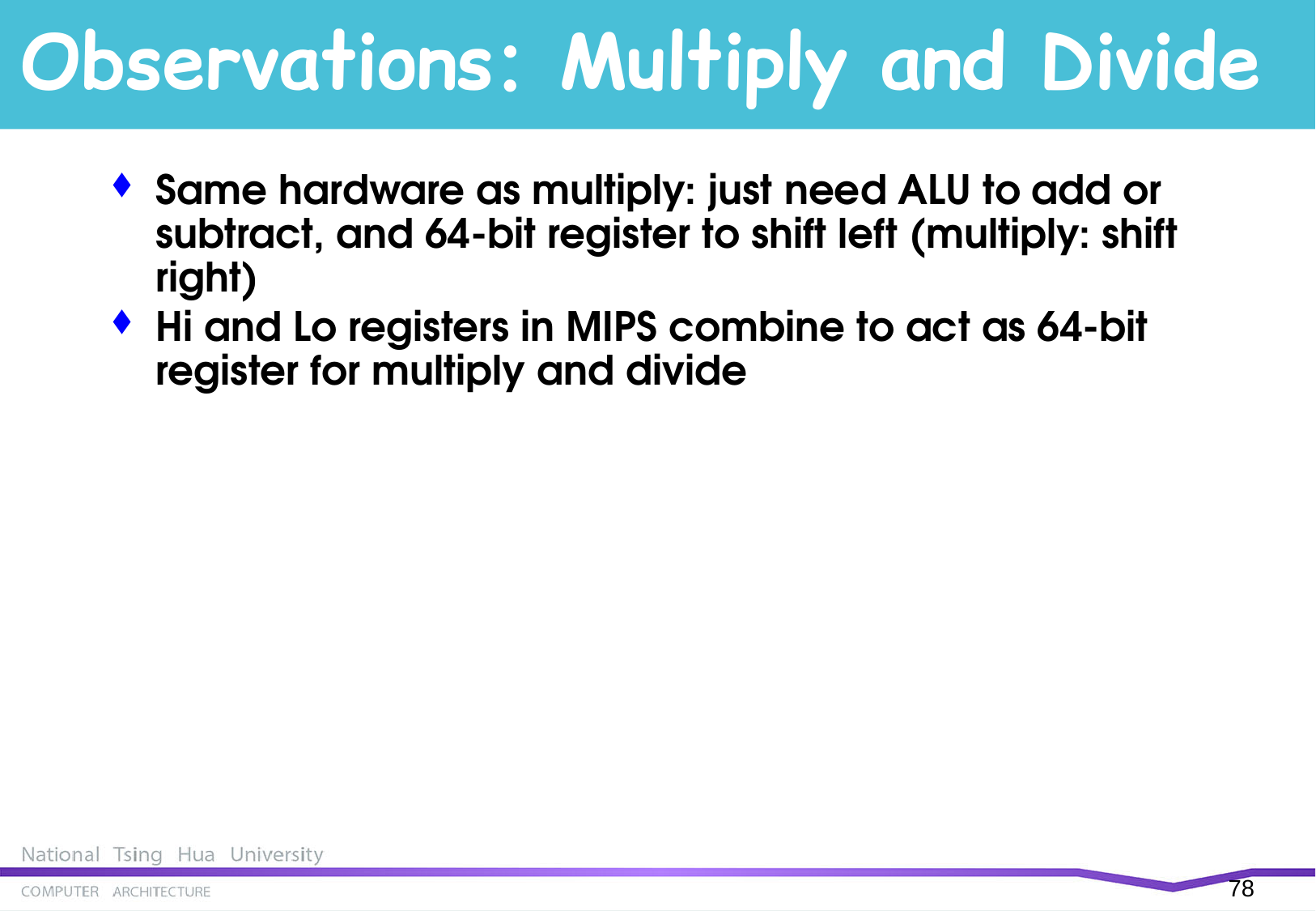

# Observations: Multiply and Divide
Same hardware as multiply: just need ALU to add or subtract, and 64-bit register to shift left (multiply: shift right)
Hi and Lo registers in MIPS combine to act as 64-bit register for multiply and divide
78